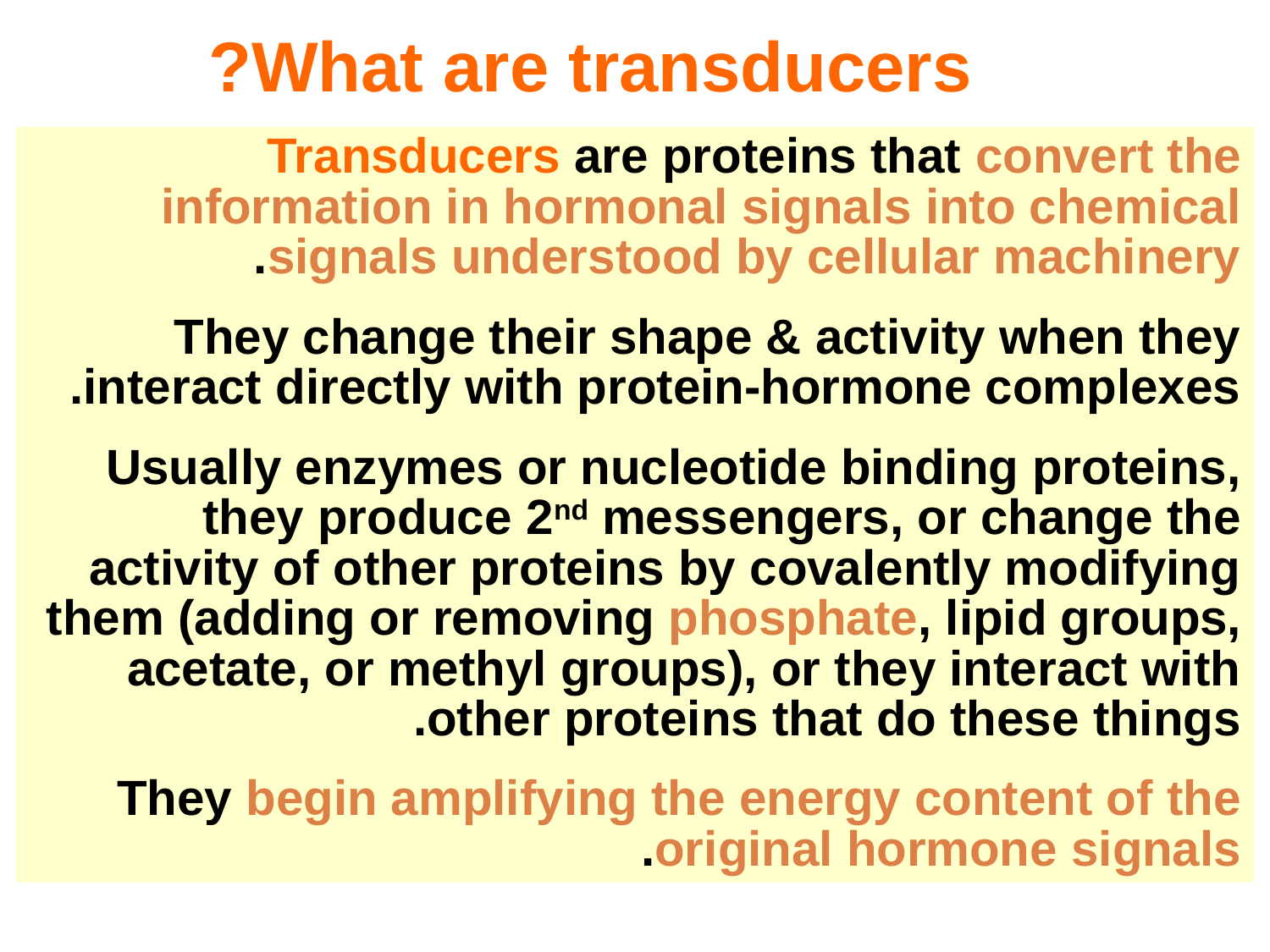

What are transducers?
Transducers are proteins that convert the information in hormonal signals into chemical signals understood by cellular machinery.
They change their shape & activity when they interact directly with protein-hormone complexes.
Usually enzymes or nucleotide binding proteins, they produce 2nd messengers, or change the activity of other proteins by covalently modifying them (adding or removing phosphate, lipid groups, acetate, or methyl groups), or they interact with other proteins that do these things.
They begin amplifying the energy content of the original hormone signals.